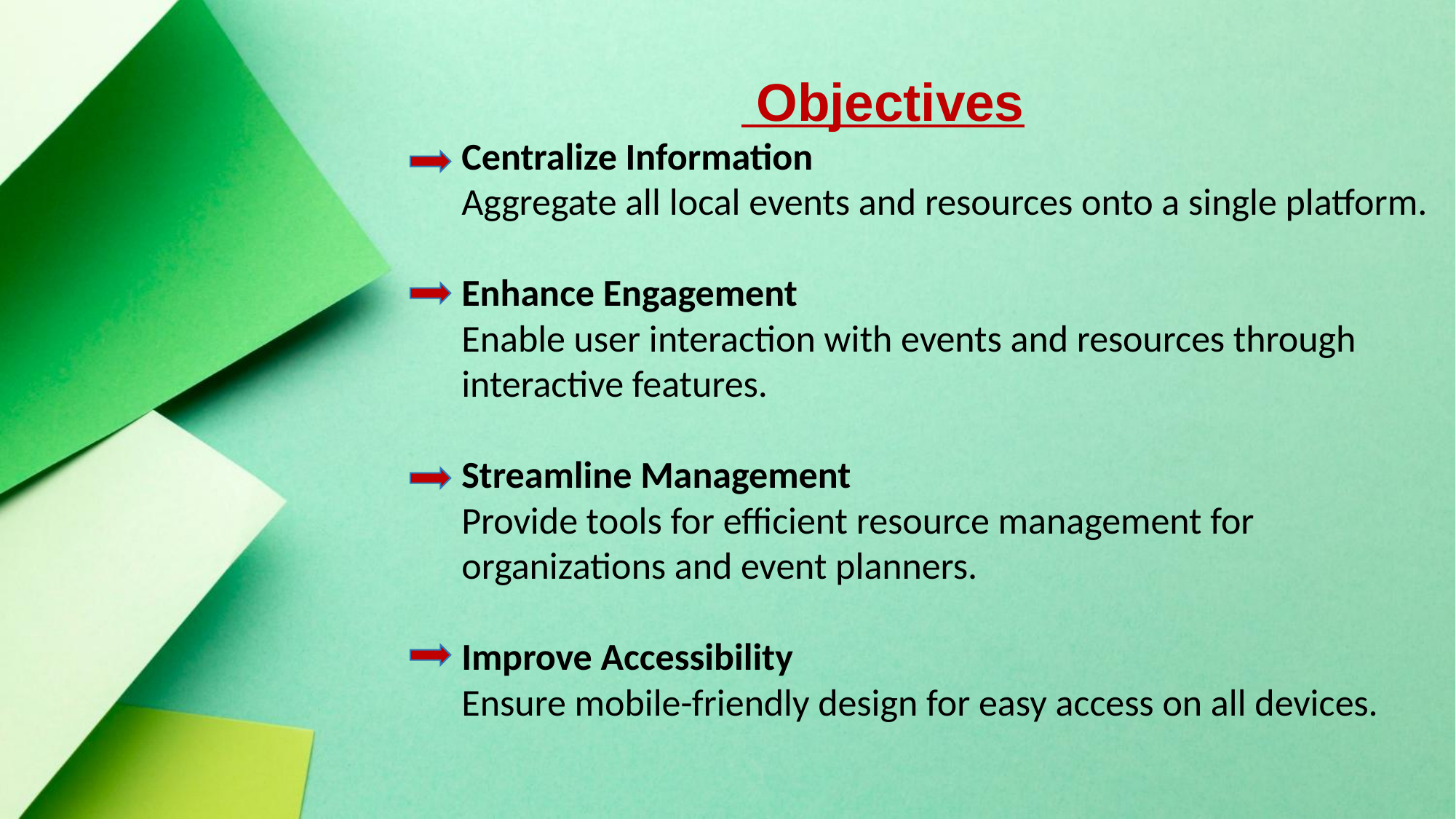

Objectives
Centralize Information
Aggregate all local events and resources onto a single platform.

Enhance Engagement
Enable user interaction with events and resources through interactive features.

Streamline Management
Provide tools for efficient resource management for organizations and event planners.

Improve Accessibility
Ensure mobile-friendly design for easy access on all devices.